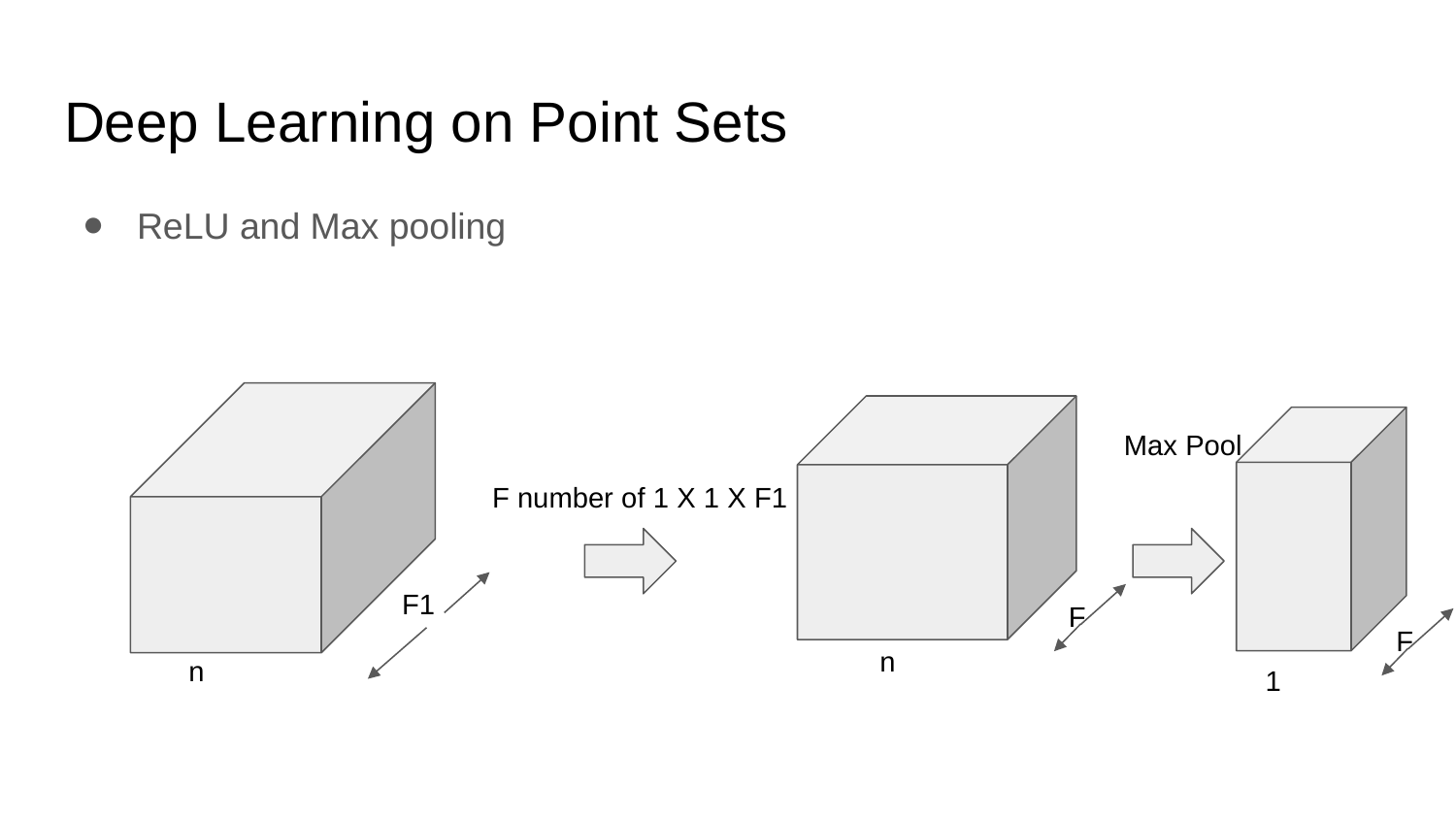

# Deep Learning on Point Sets
ReLU and Max pooling

Max Pool
F number of 1 X 1 X F1

F1
F
F
n
n
1